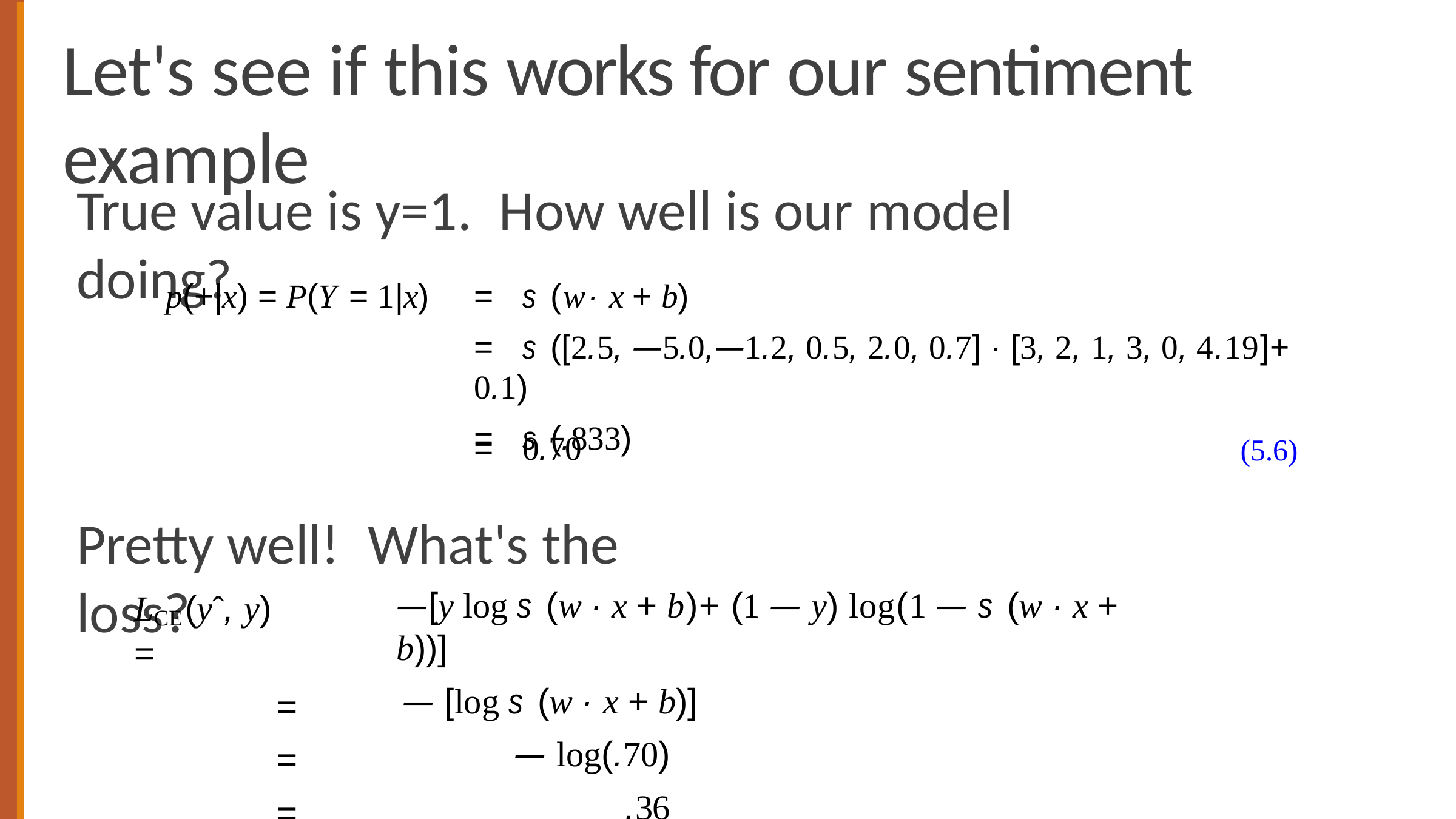

# Let's see if this works for our sentiment example
True value is y=1.	How well is our model doing?
=	s (w· x + b)
=	s ([2.5, —5.0,—1.2, 0.5, 2.0, 0.7] · [3, 2, 1, 3, 0, 4.19]+ 0.1)
=	s (.833)
p(+|x) = P(Y = 1|x)
=	0.70
(5.6)
Pretty well!	What's the loss?
LCE(yˆ, y) =
=
=
=
—[y log s (w · x + b)+ (1 — y) log(1 — s (w · x + b))]
— [log s (w · x + b)]
— log(.70)
.36